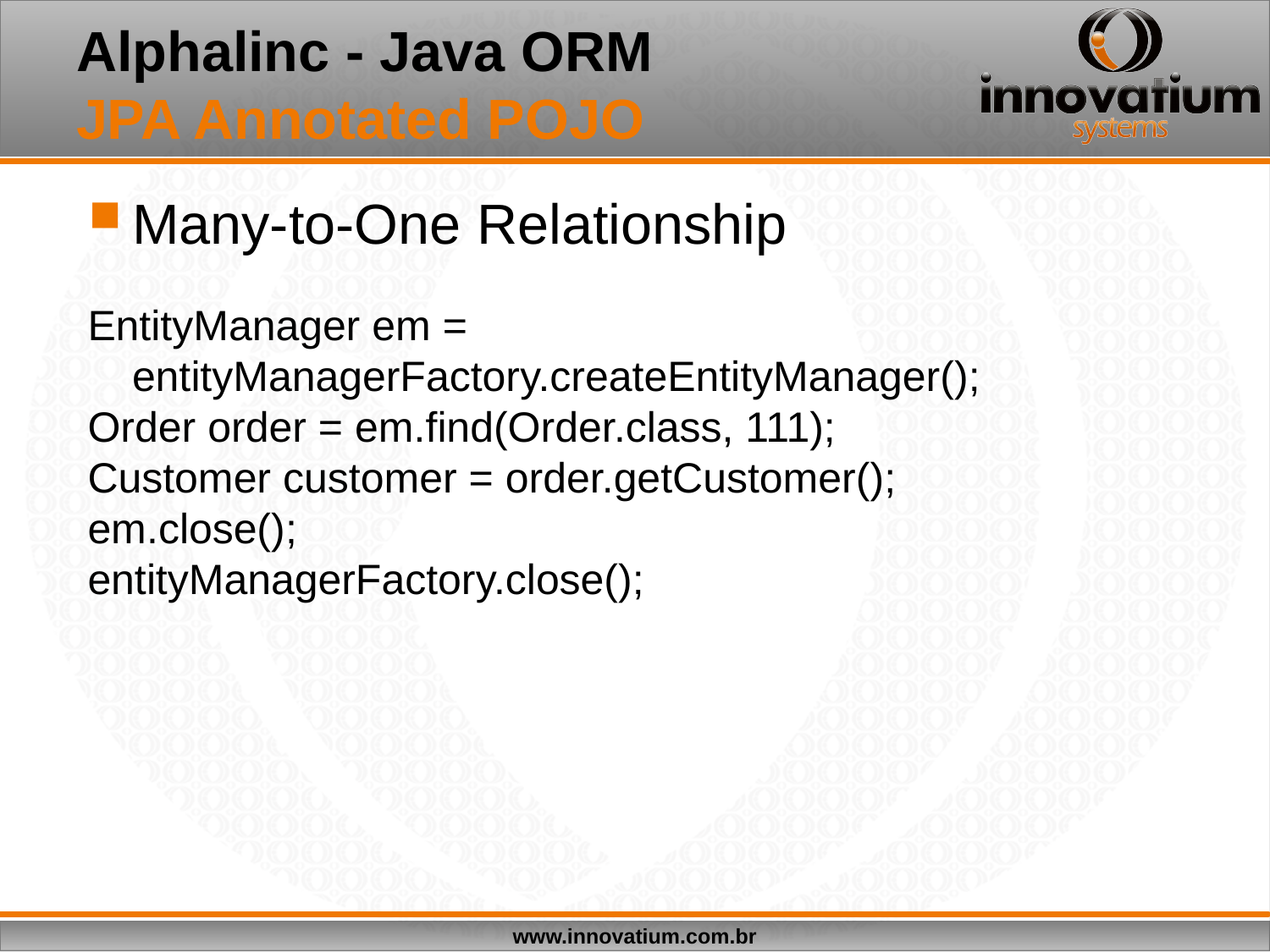

# Alphalinc - Java ORM JPA Annotated POJO
Many-to-One Relationship

EntityManager em = entityManagerFactory.createEntityManager();
Order order = em.find(Order.class, 111);
Customer customer = order.getCustomer();
em.close();
entityManagerFactory.close();